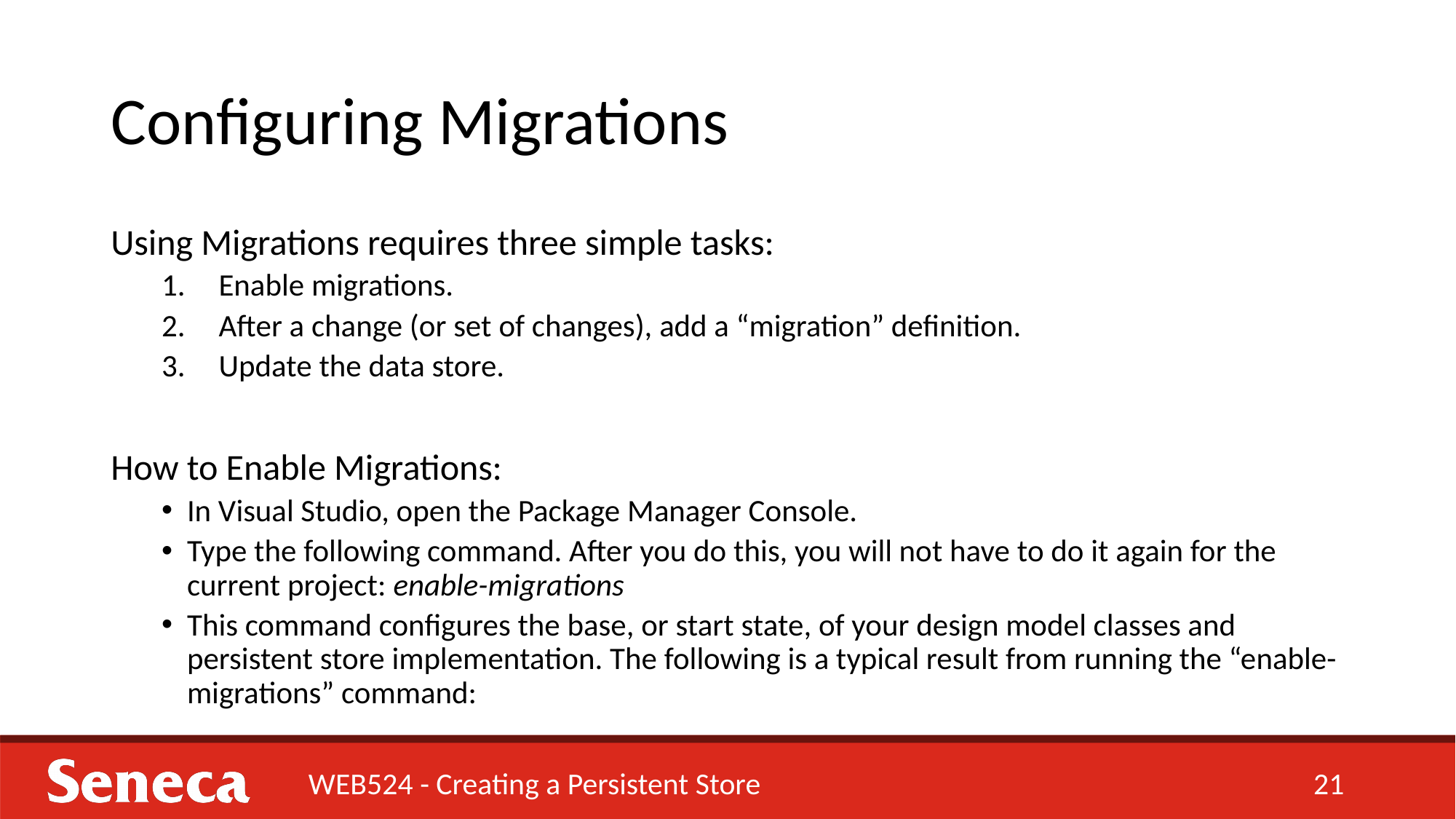

# Configuring Migrations
Using Migrations requires three simple tasks:
Enable migrations.
After a change (or set of changes), add a “migration” definition.
Update the data store.

How to Enable Migrations:
In Visual Studio, open the Package Manager Console.
Type the following command. After you do this, you will not have to do it again for the current project: enable-migrations
This command configures the base, or start state, of your design model classes and persistent store implementation. The following is a typical result from running the “enable-migrations” command:
WEB524 - Creating a Persistent Store
21